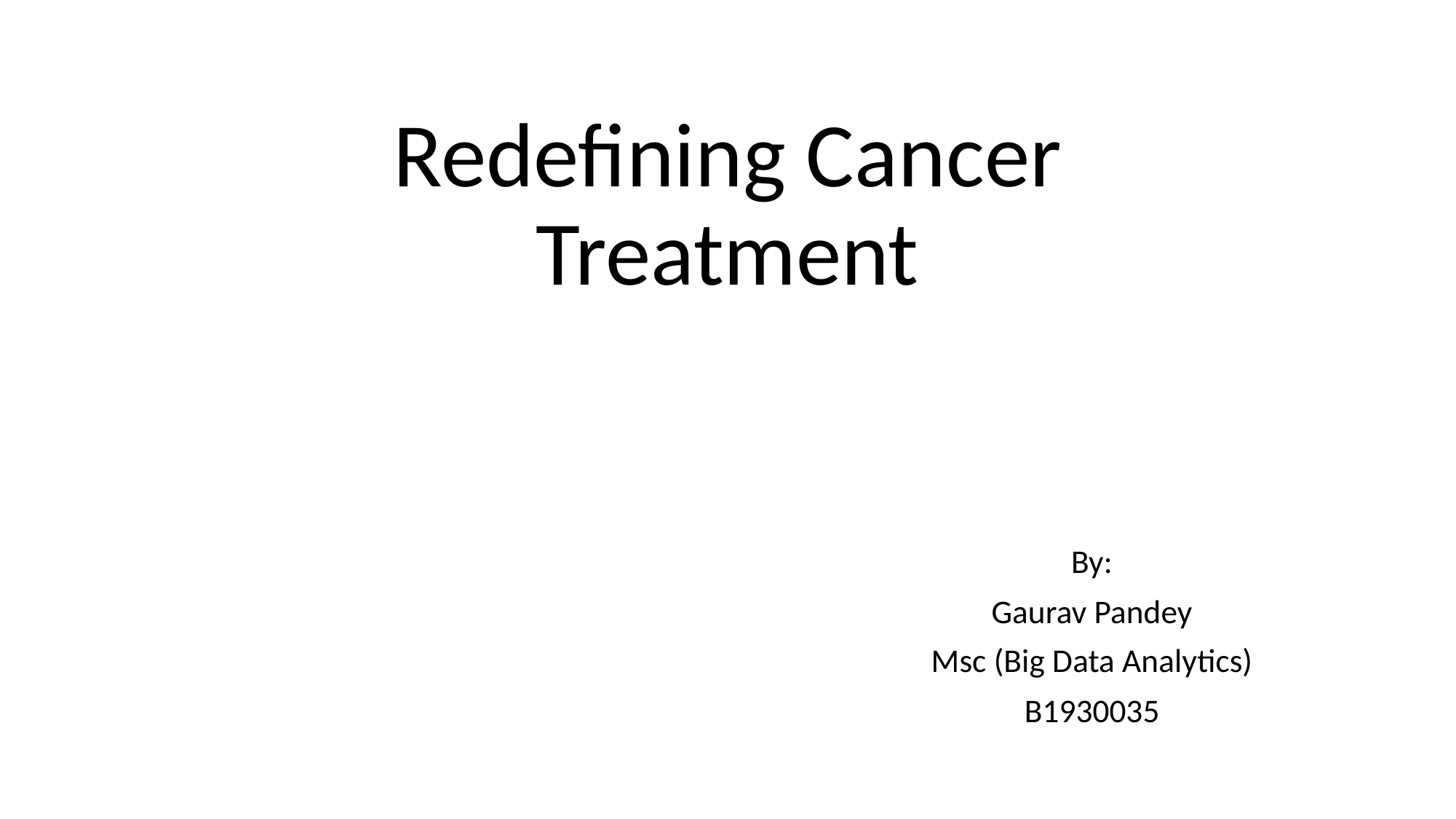

# Redefining Cancer Treatment
By:
Gaurav Pandey
Msc (Big Data Analytics)
B1930035